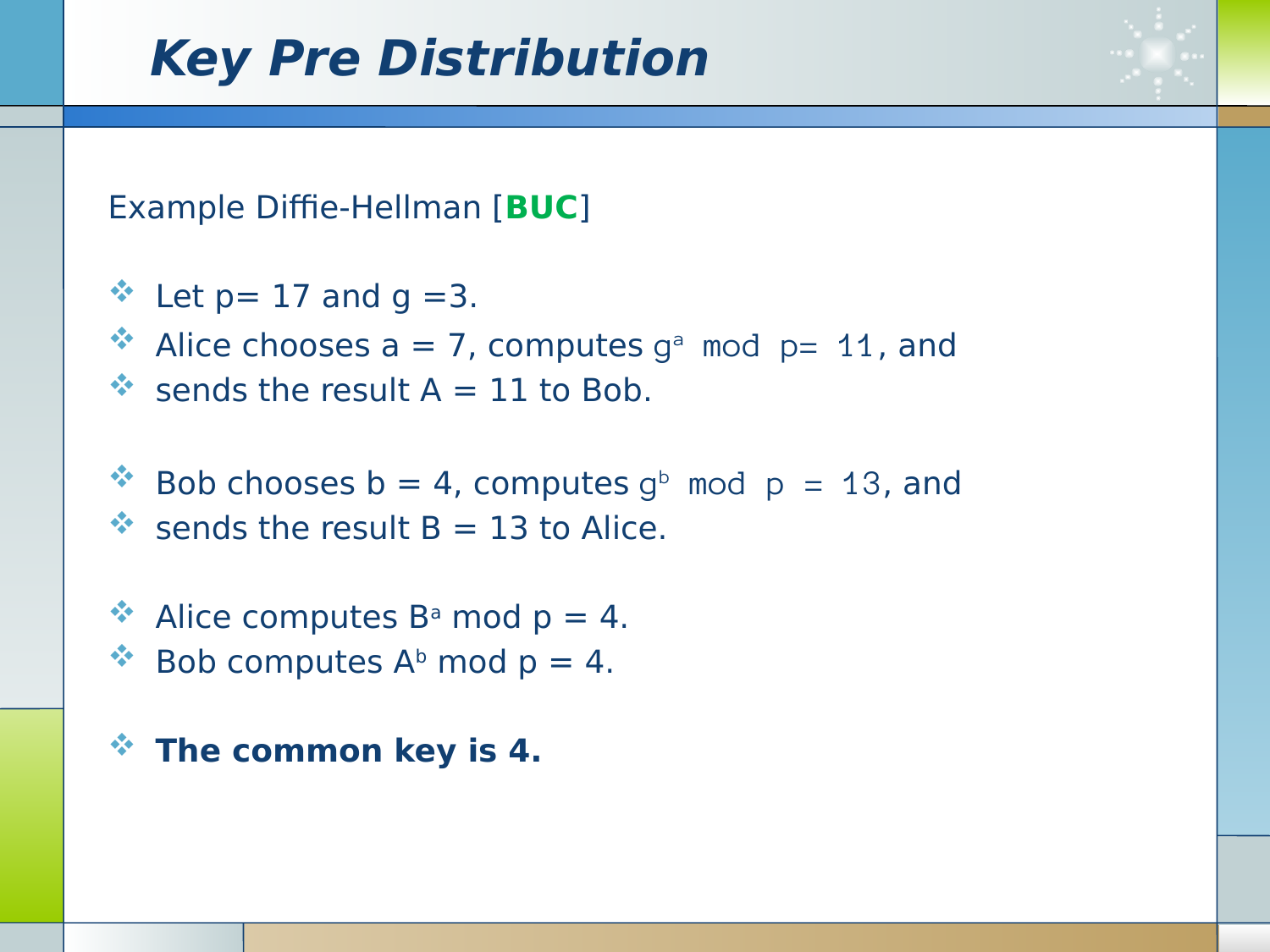

# Key Pre Distribution

Example Diffie-Hellman [BUC]

Let p= 17 and g =3.
Alice chooses a = 7, computes ga mod p= 11, and
sends the result A = 11 to Bob.

Bob chooses b = 4, computes gb mod p = 13, and
sends the result B = 13 to Alice.

Alice computes Ba mod p = 4.
Bob computes Ab mod p = 4.

The common key is 4.